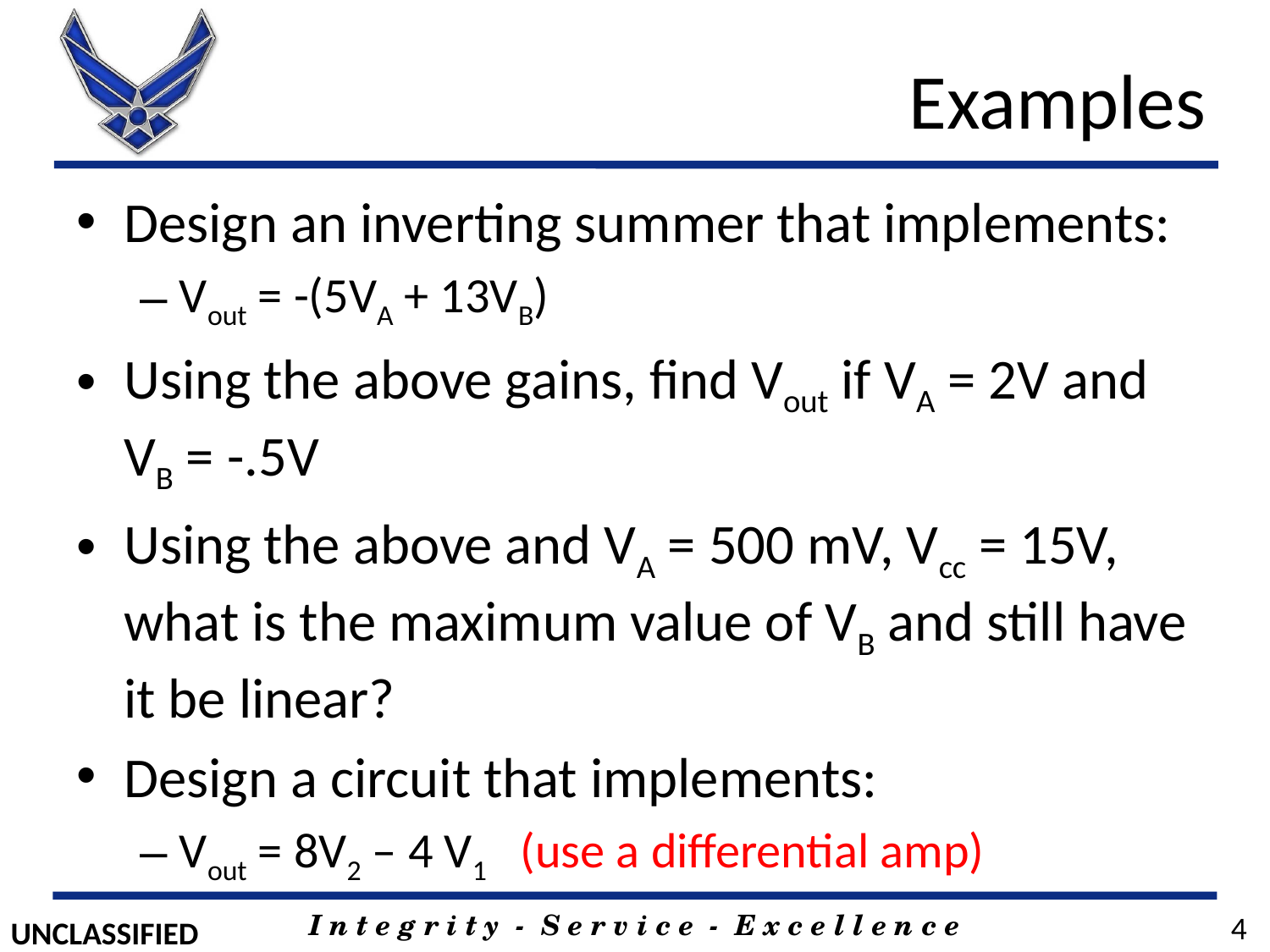

# Examples
Design an inverting summer that implements:
Vout = -(5VA + 13VB)
Using the above gains, find Vout if VA = 2V and VB = -.5V
Using the above and VA = 500 mV, Vcc = 15V, what is the maximum value of VB and still have it be linear?
Design a circuit that implements:
Vout = 8V2 – 4 V1   (use a differential amp)
4